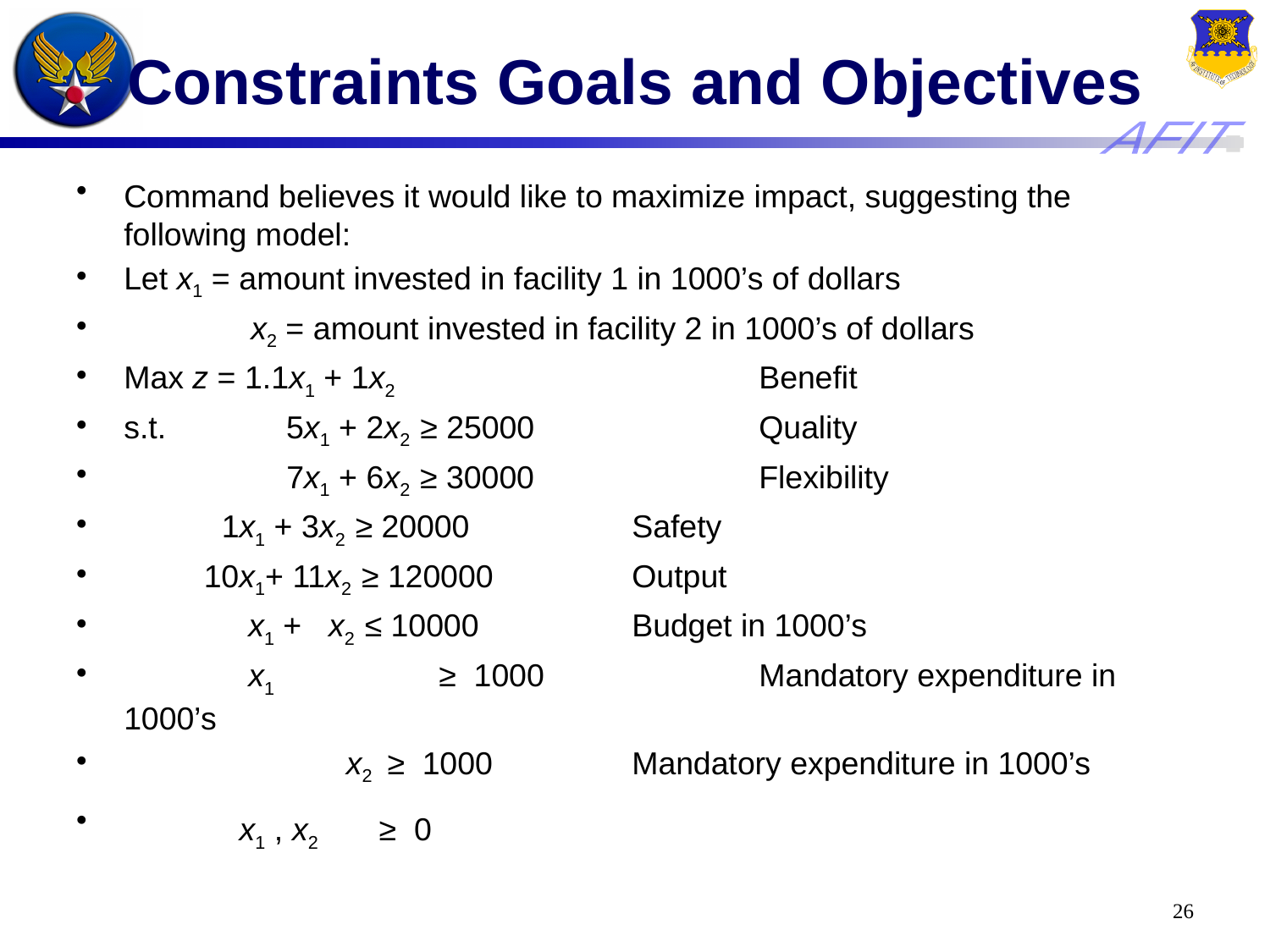

# Constraints Goals and Objectives
Command believes it would like to maximize impact, suggesting the following model:
Let x1 = amount invested in facility 1 in 1000’s of dollars
    	x2 = amount invested in facility 2 in 1000’s of dollars
Max z = 1.1x1 + 1x2			Benefit
s.t. 	    5x1 + 2x2  ≥ 25000		Quality
    	    7x1 + 6x2  ≥ 30000		Flexibility
           1x1 + 3x2  ≥ 20000		Safety
         10x1+ 11x2  ≥ 120000		Output
              x1 +   x2  ≤ 10000		Budget in 1000’s
              x1 	            ≥  1000		Mandatory expenditure in 1000’s
                         x2   ≥  1000		Mandatory expenditure in 1000’s
             x1 , x2            ≥  0
26